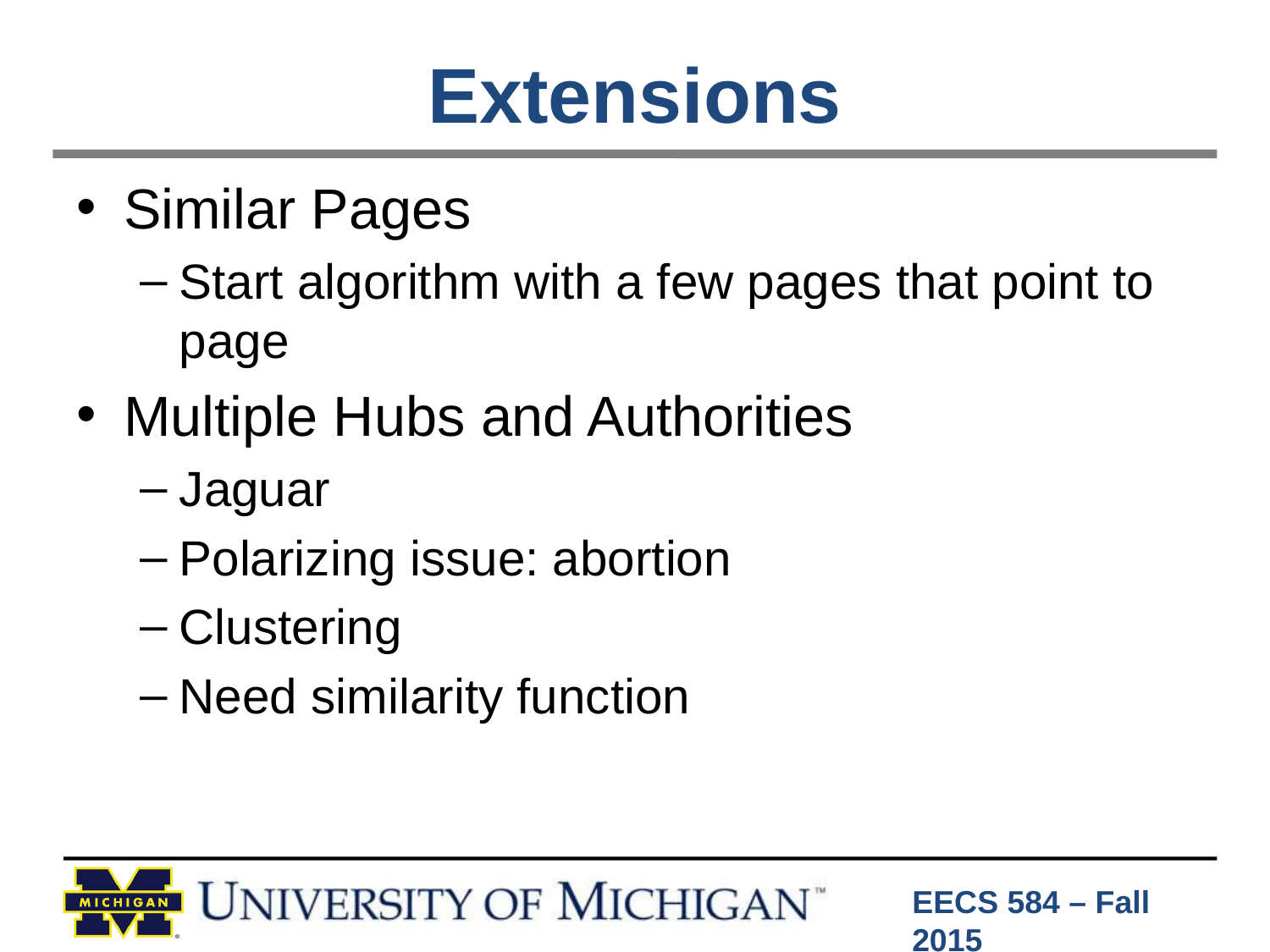

# Extensions
Similar Pages
Start algorithm with a few pages that point to page
Multiple Hubs and Authorities
Jaguar
Polarizing issue: abortion
Clustering
Need similarity function